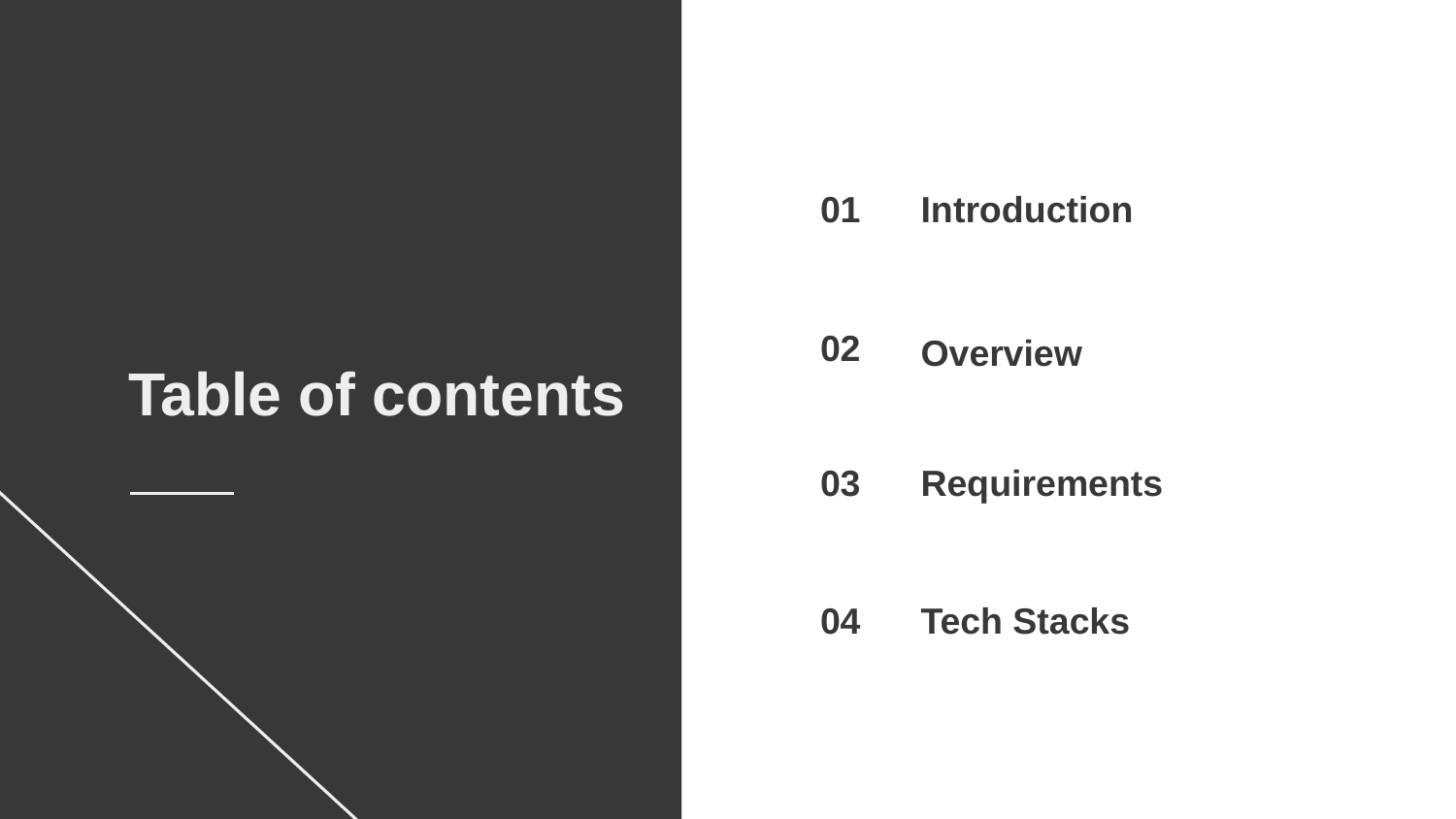

Introduction
01
02
# Overview
Table of contents
Requirements
03
Tech Stacks
04